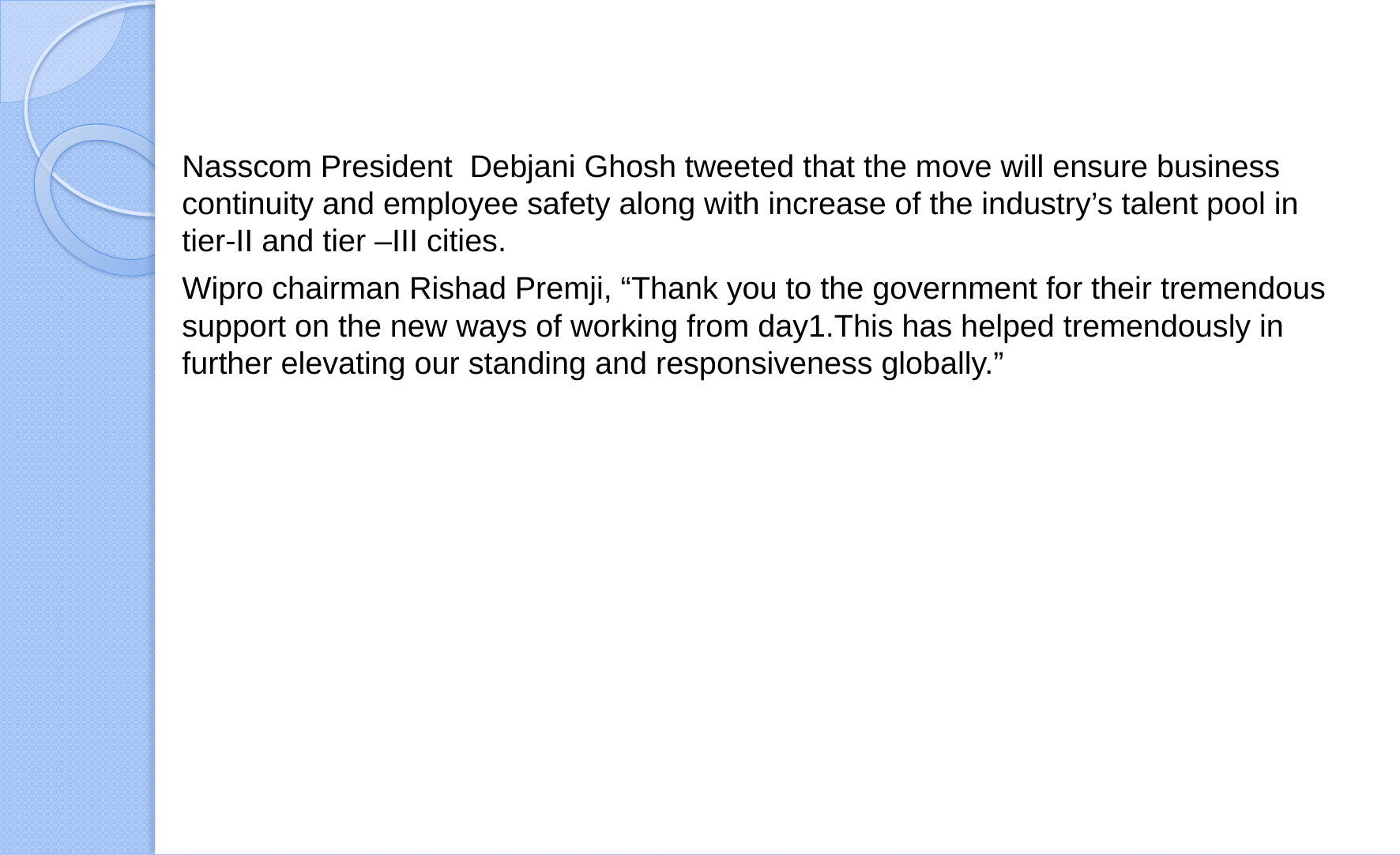

Nasscom President  Debjani Ghosh tweeted that the move will ensure business continuity and employee safety along with increase of the industry’s talent pool in tier-II and tier –III cities.
Wipro chairman Rishad Premji, “Thank you to the government for their tremendous support on the new ways of working from day1.This has helped tremendously in further elevating our standing and responsiveness globally.”